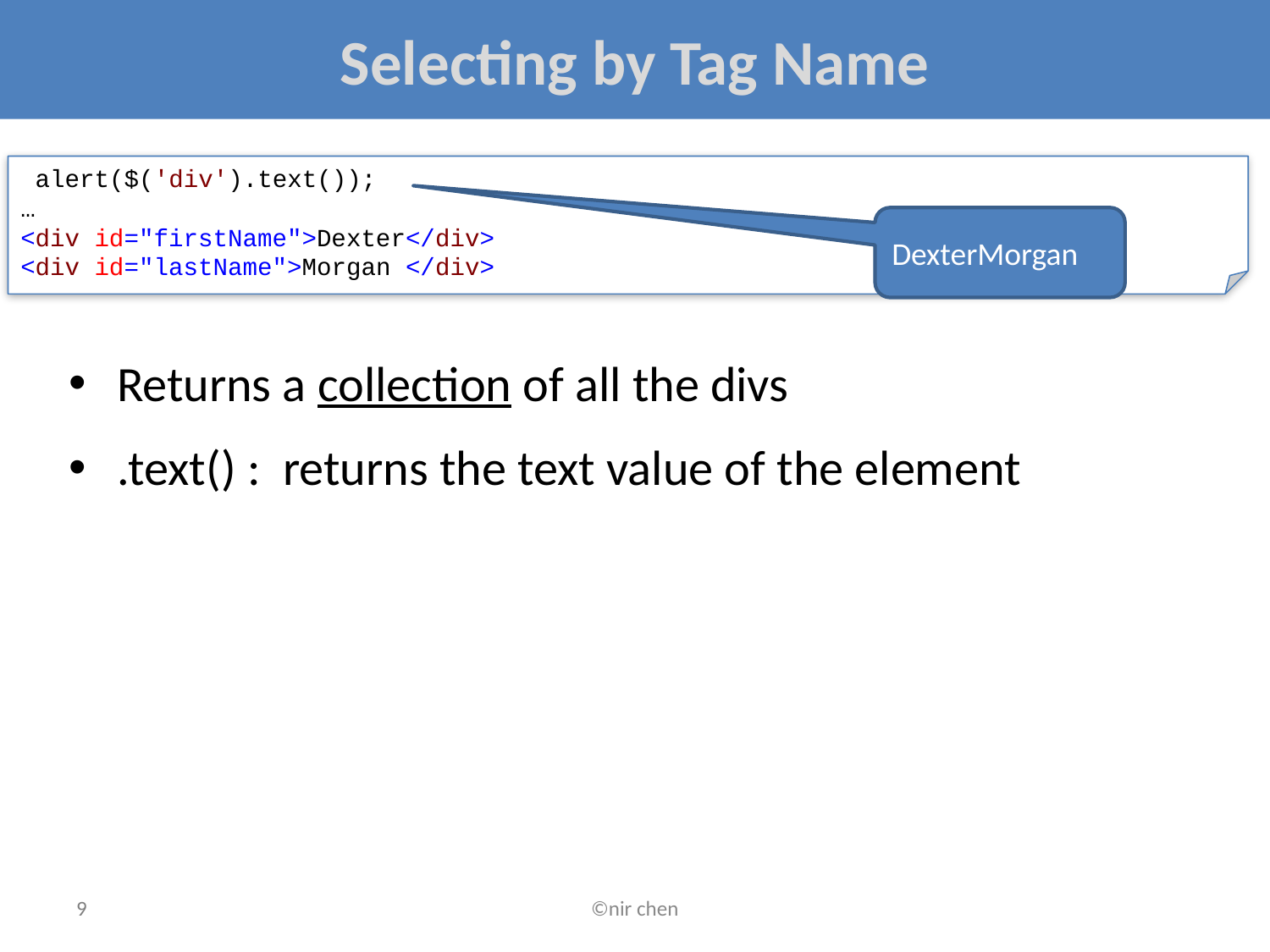

# Selecting by Tag Name
 alert($('div').text());
…
<div id="firstName">Dexter</div>
<div id="lastName">Morgan </div>

DexterMorgan
Returns a collection of all the divs
.text() :  returns the text value of the element
9
©nir chen